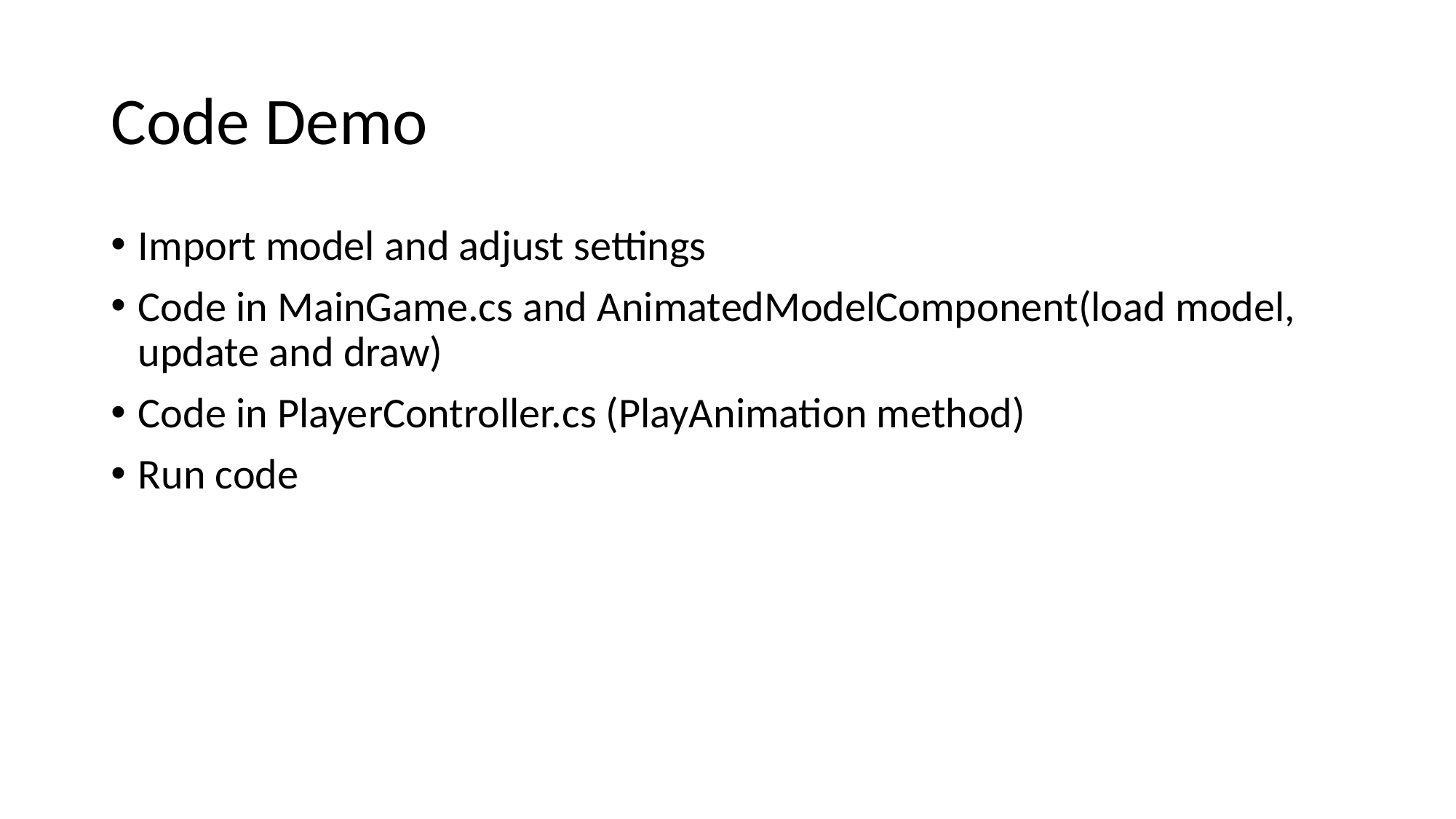

# Code Demo
Import model and adjust settings
Code in MainGame.cs and AnimatedModelComponent(load model, update and draw)
Code in PlayerController.cs (PlayAnimation method)
Run code